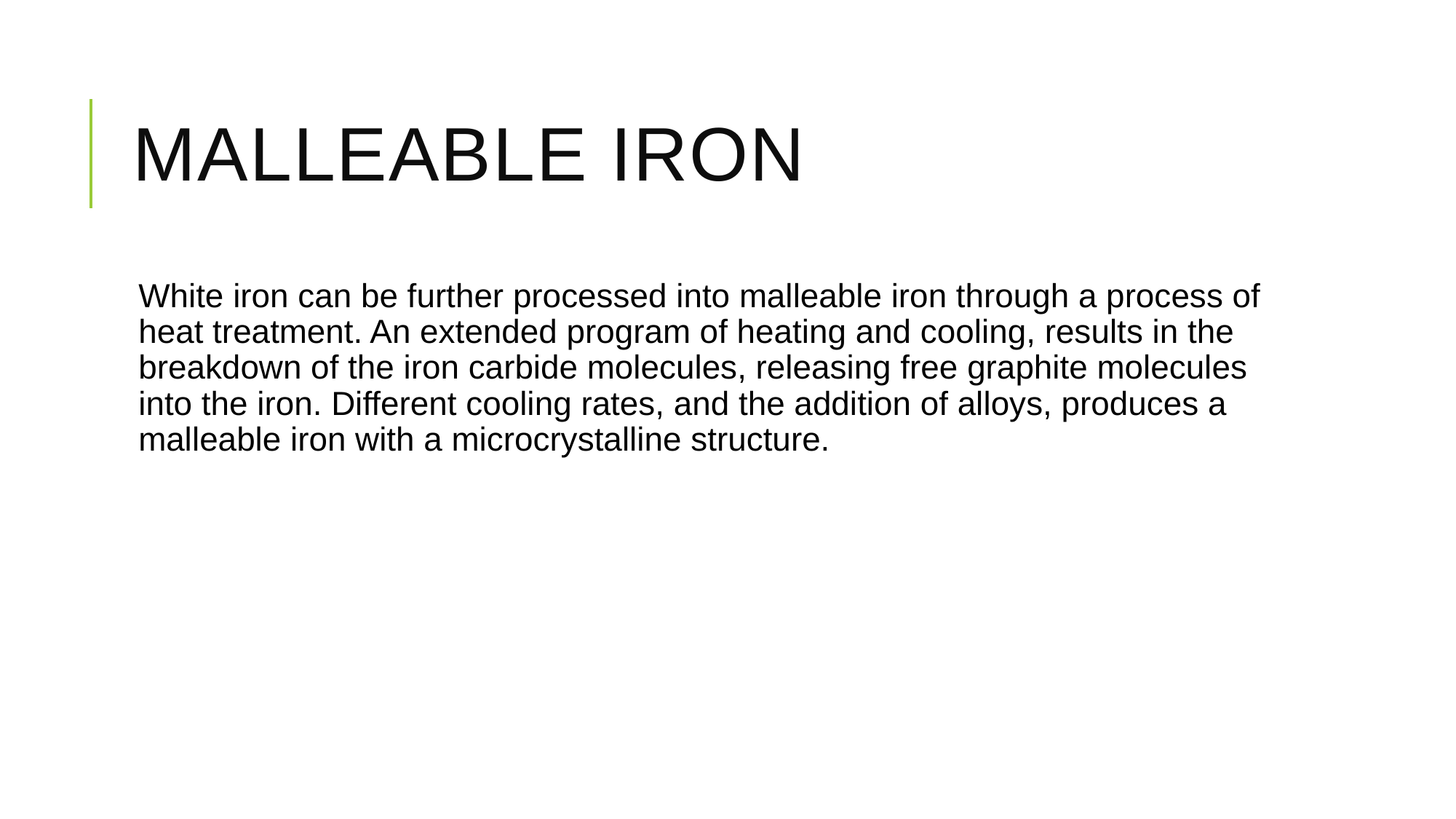

# Malleable iron
White iron can be further processed into malleable iron through a process of heat treatment. An extended program of heating and cooling, results in the breakdown of the iron carbide molecules, releasing free graphite molecules into the iron. Different cooling rates, and the addition of alloys, produces a malleable iron with a microcrystalline structure.